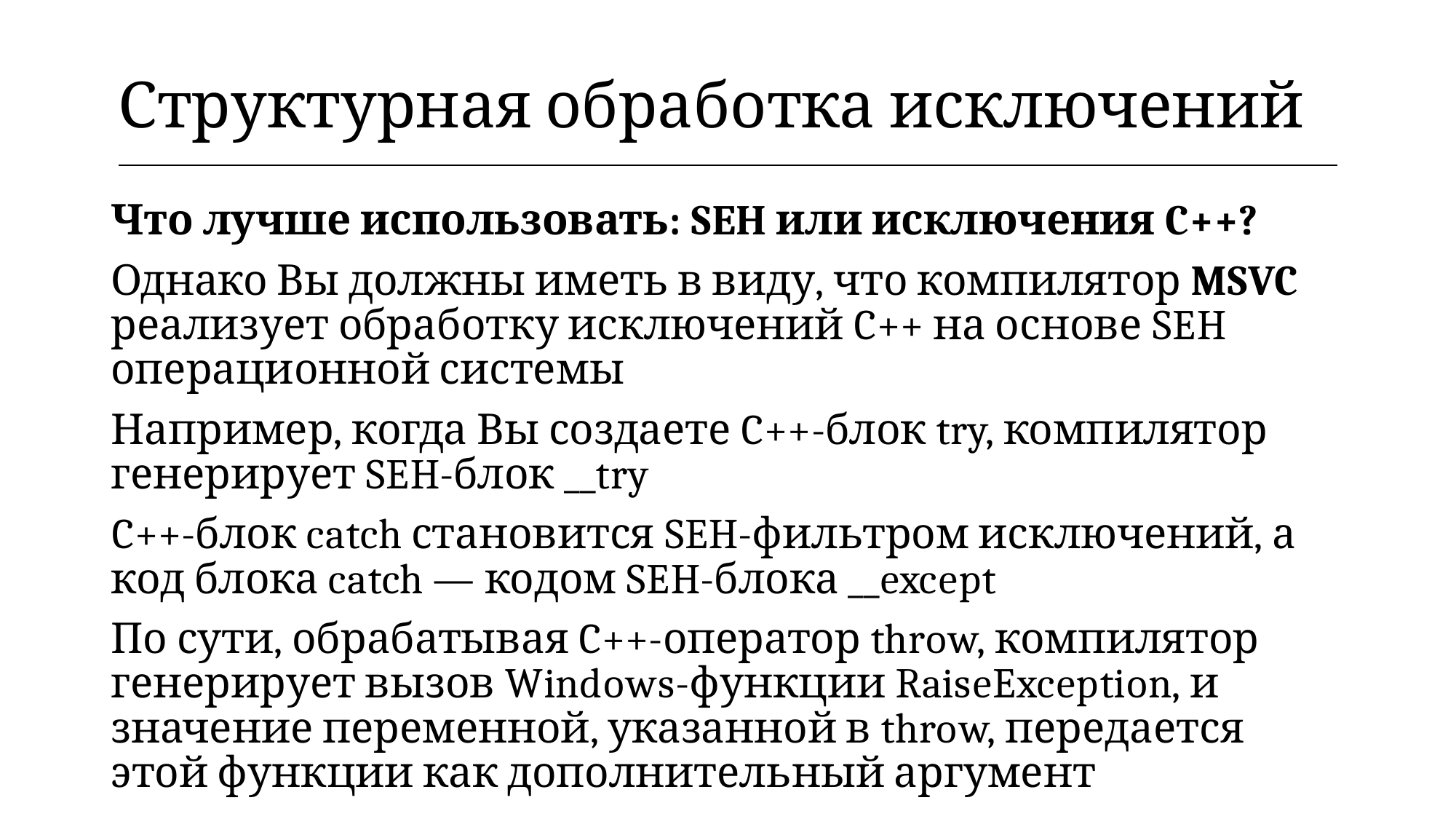

| Структурная обработка исключений |
| --- |
Что лучше использовать: SEH или исключения C++?
Однако Вы должны иметь в виду, что компилятор MSVC реализует обработку исключений C++ на основе SEH операционной системы
Например, когда Вы создаете C++-блок try, компилятор генерирует SEH-блок __try
C++-блок catch становится SEH-фильтром исключений, а код блока catch — кодом SEH-блока __except
По сути, обрабатывая C++-оператор throw, компилятор генерирует вызов Windows-функции RaiseException, и значение переменной, указанной в throw, передается этой функции как дополнительный аргумент